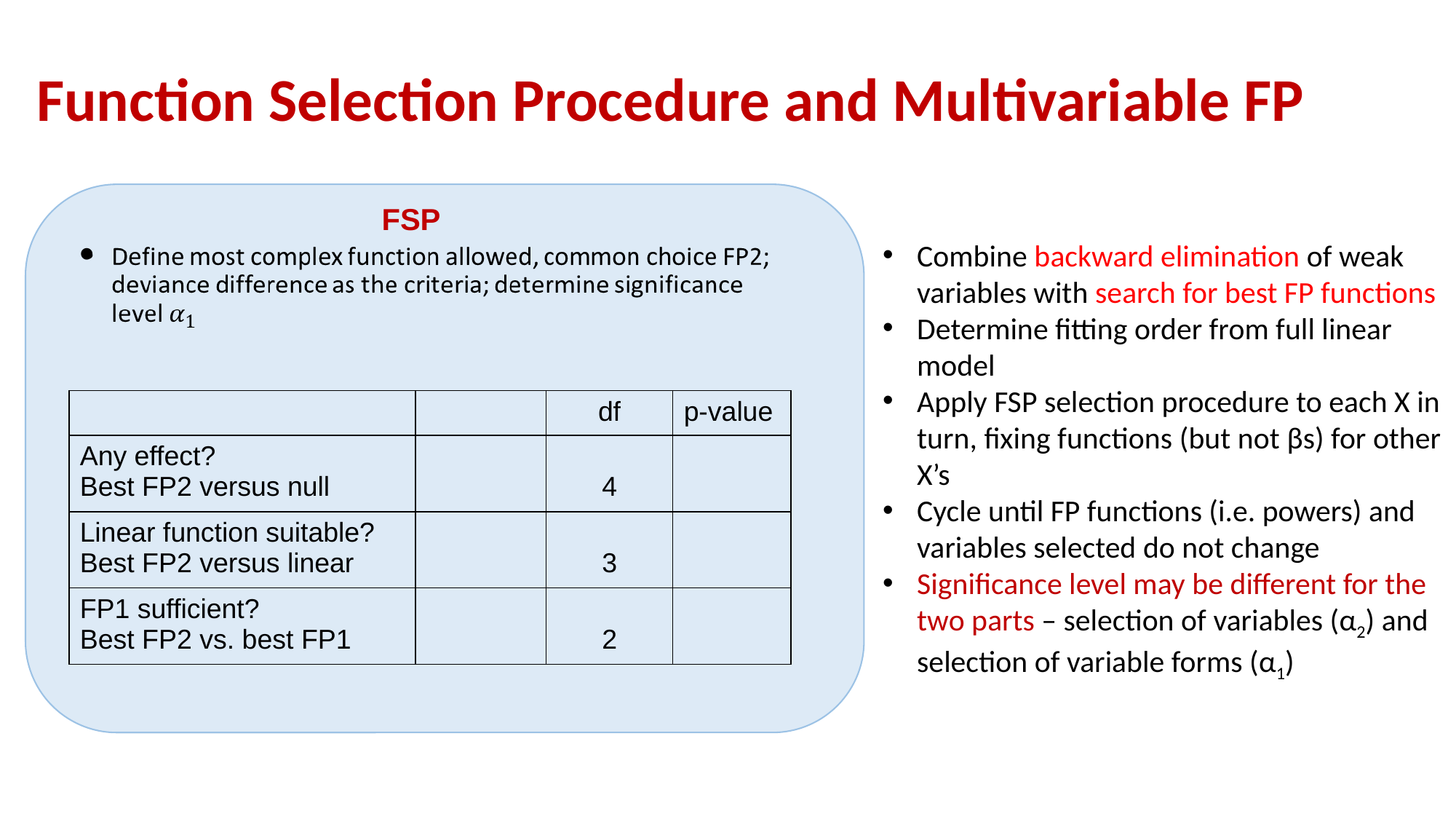

# Function Selection Procedure and Multivariable FP

FSP

Combine backward elimination of weak variables with search for best FP functions
Determine fitting order from full linear model
Apply FSP selection procedure to each X in turn, fixing functions (but not βs) for other X’s
Cycle until FP functions (i.e. powers) and variables selected do not change
Significance level may be different for the two parts – selection of variables (α2) and selection of variable forms (α1)

|  |  | df | p-value |
| --- | --- | --- | --- |
| Any effect? Best FP2 versus null |  | 4 |  |
| Linear function suitable? Best FP2 versus linear |  | 3 |  |
| FP1 sufficient? Best FP2 vs. best FP1 |  | 2 |  |